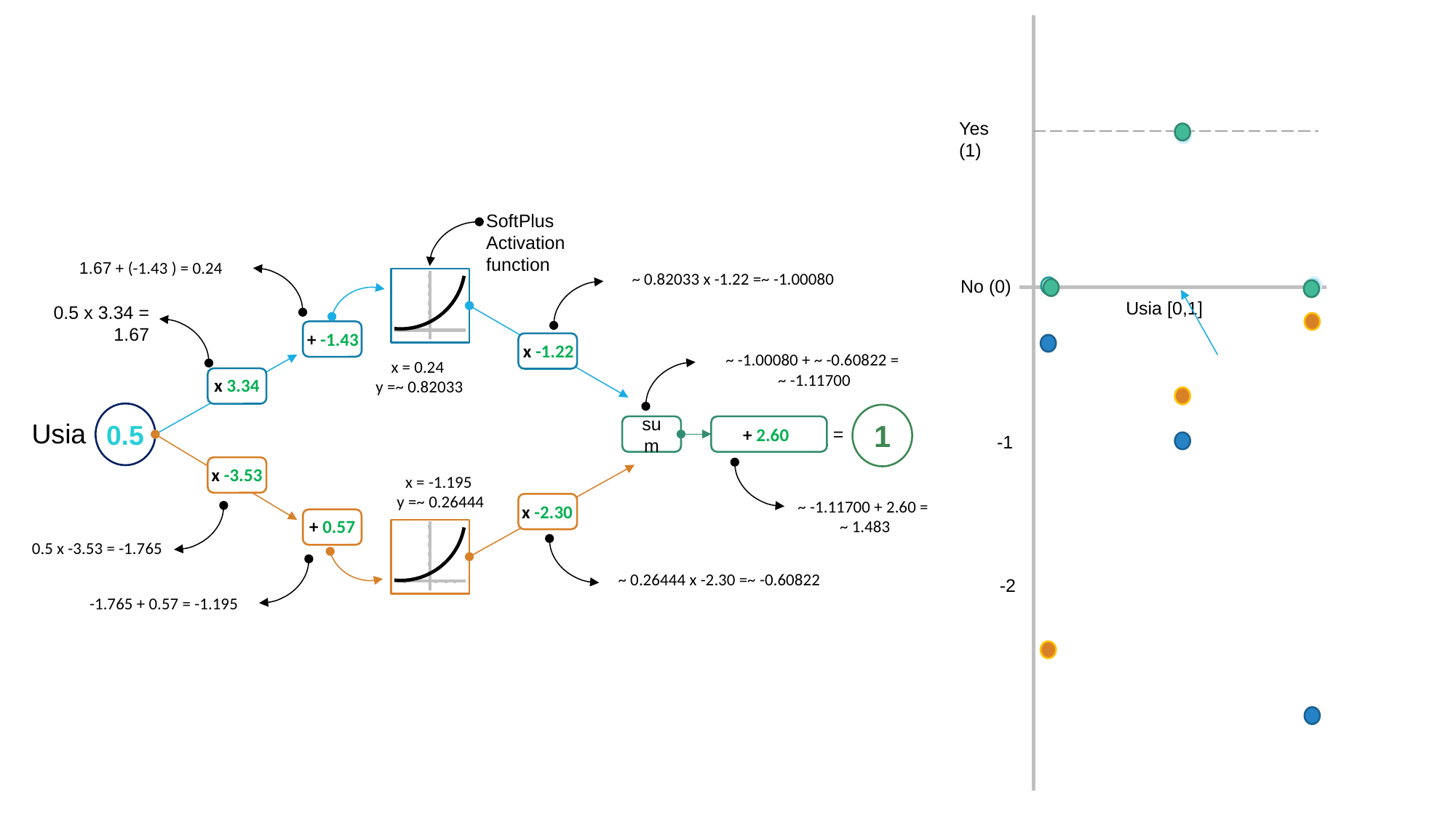

Yes (1)

SoftPlus
Activation function

1.67 + (-1.43 ) = 0.24
~ 0.82033 x -1.22 =~ -1.00080

0.5 x 3.34 = 1.67

+ -1.43

x -1.22
~ -1.00080 + ~ -0.60822 =
~ -1.11700
x = 0.24
y =~ 0.82033

x 3.34

1
Usia
0.5
sum

=
+ 2.60

x -3.53

x = -1.195
y =~ 0.26444
~ -1.11700 + 2.60 =
~ 1.483

x -2.30

+ 0.57

0.5 x -3.53 = -1.765
~ 0.26444 x -2.30 =~ -0.60822
-1.765 + 0.57 = -1.195
No (0)

Usia [0,1]

-1

-2